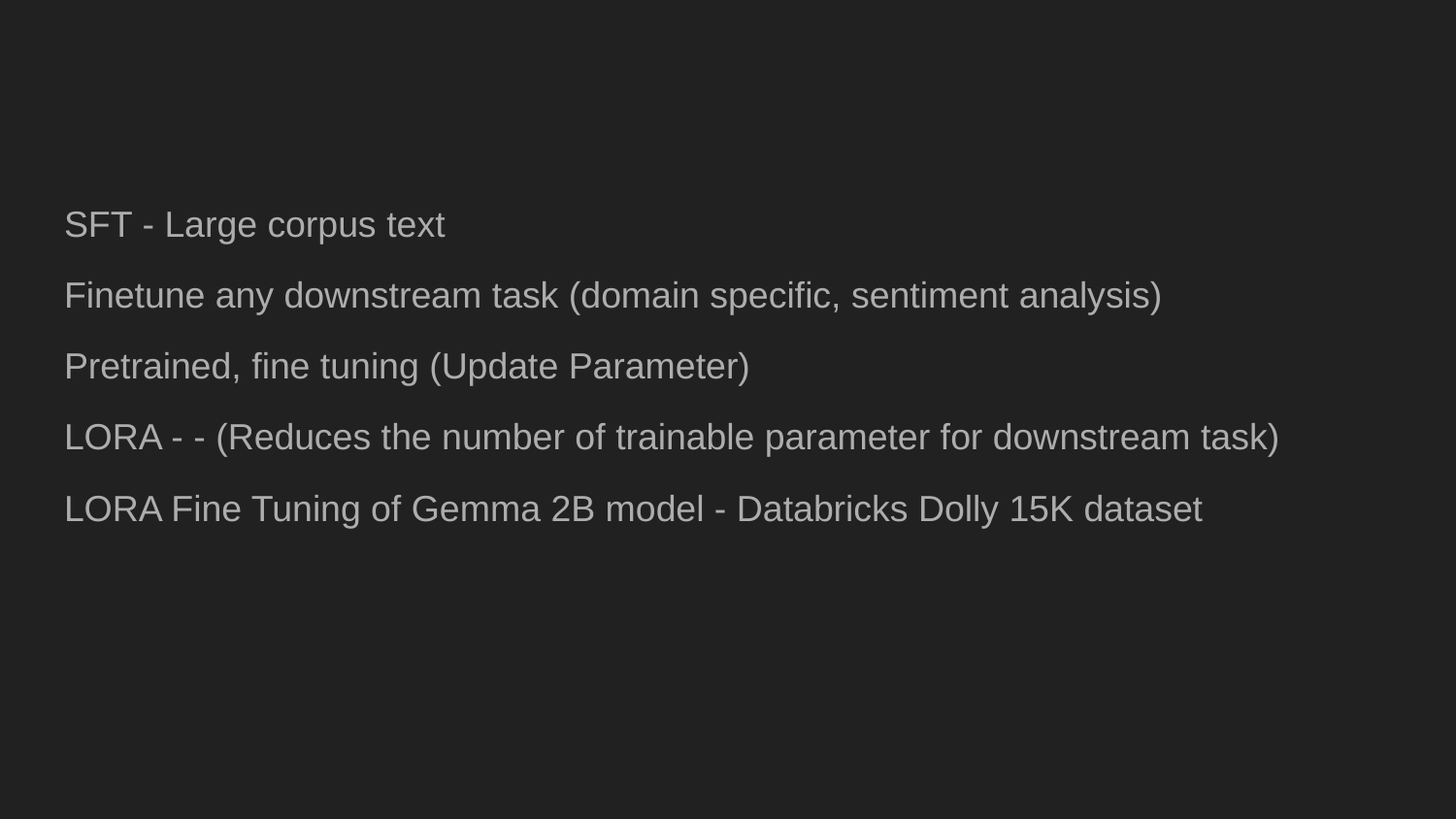

#
SFT - Large corpus text
Finetune any downstream task (domain specific, sentiment analysis)
Pretrained, fine tuning (Update Parameter)
LORA - - (Reduces the number of trainable parameter for downstream task)
LORA Fine Tuning of Gemma 2B model - Databricks Dolly 15K dataset